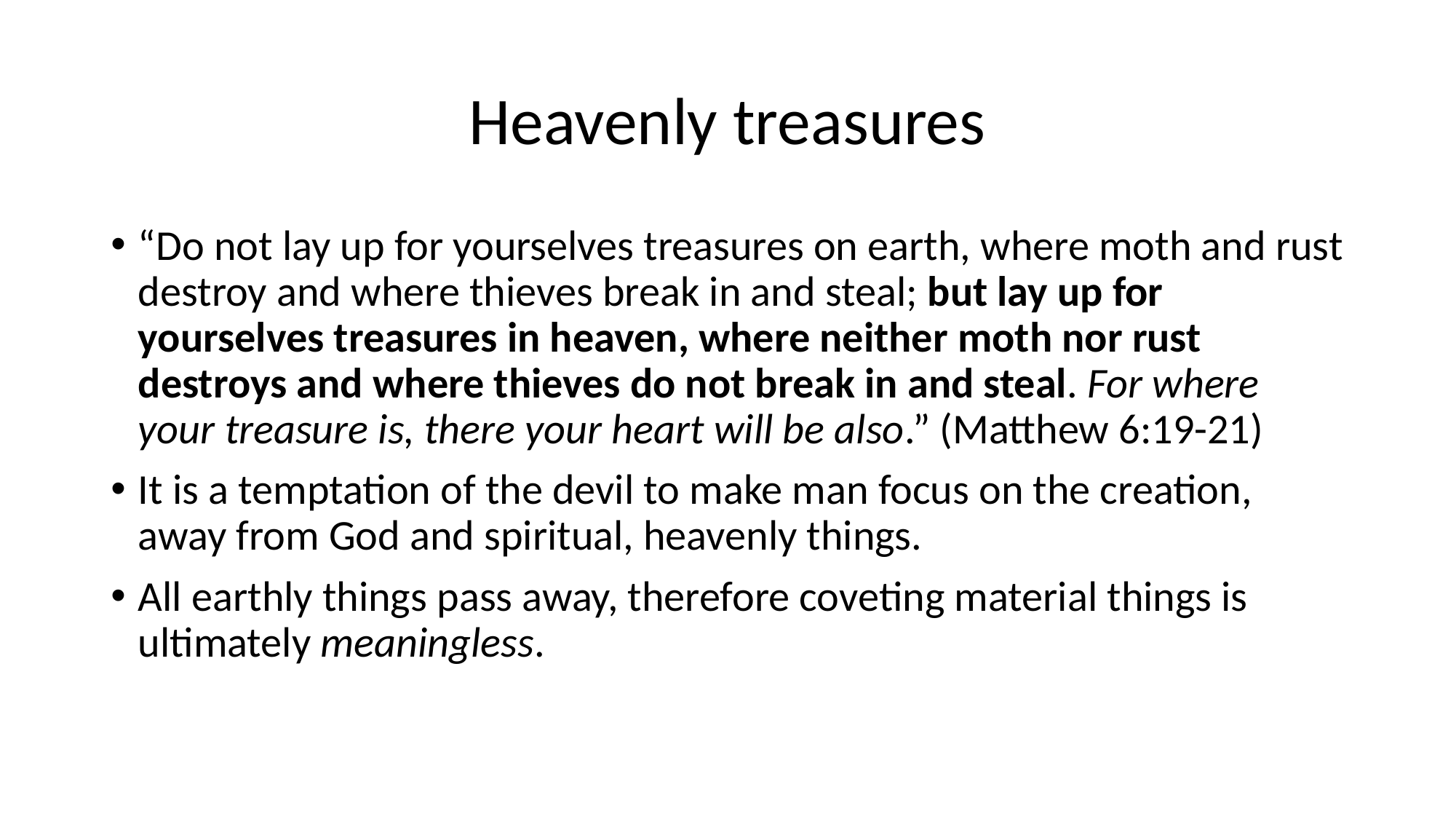

# Heavenly treasures
“Do not lay up for yourselves treasures on earth, where moth and rust destroy and where thieves break in and steal; but lay up for yourselves treasures in heaven, where neither moth nor rust destroys and where thieves do not break in and steal. For where your treasure is, there your heart will be also.” (Matthew 6:19-21)
It is a temptation of the devil to make man focus on the creation, away from God and spiritual, heavenly things.
All earthly things pass away, therefore coveting material things is ultimately meaningless.